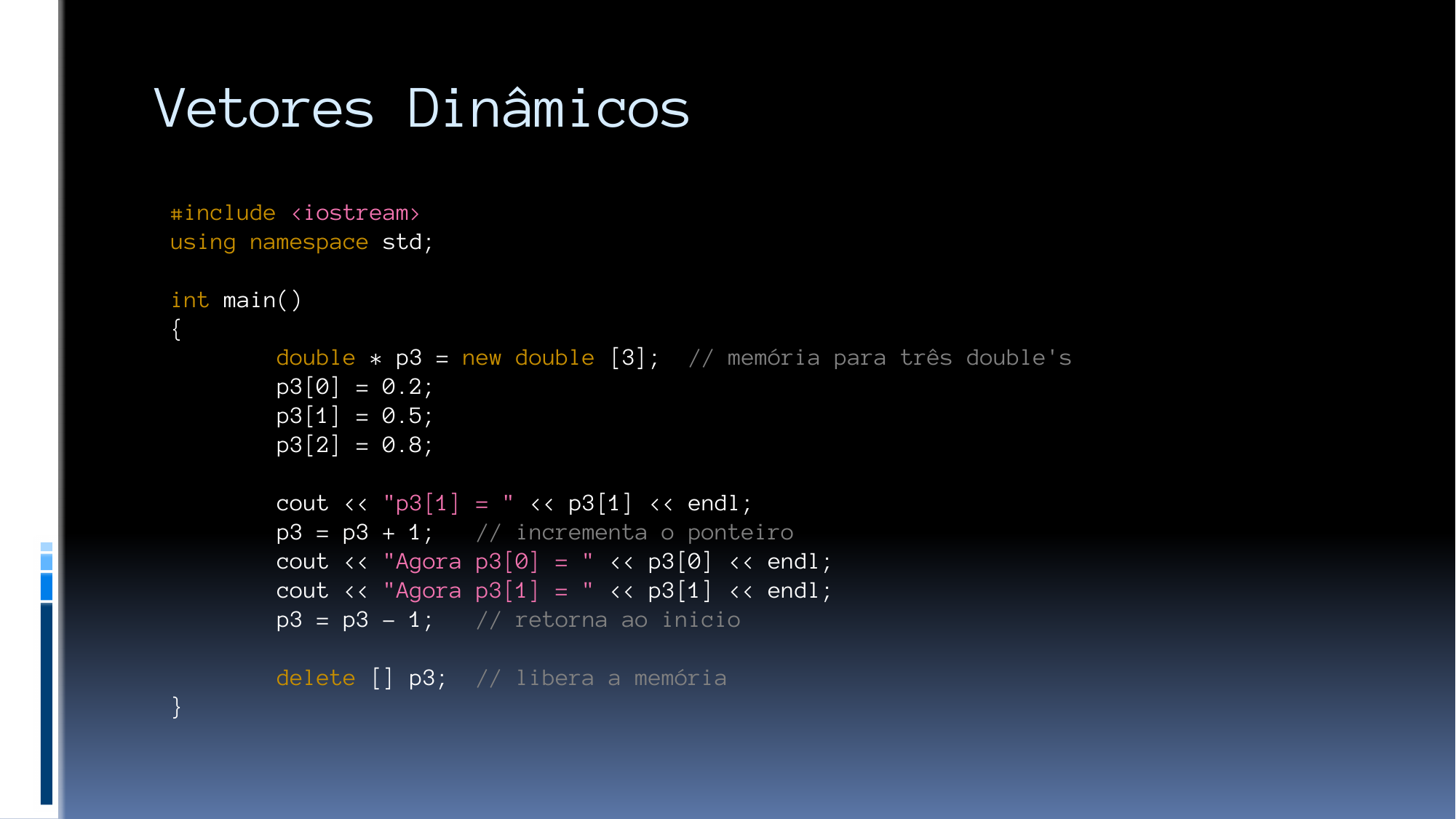

# Vetores Dinâmicos
#include <iostream>
using namespace std;

int main()
{
        double * p3 = new double [3];  // memória para três double's
        p3[0] = 0.2;
        p3[1] = 0.5;
        p3[2] = 0.8;

        cout << "p3[1] = " << p3[1] << endl;
        p3 = p3 + 1;   // incrementa o ponteiro
        cout << "Agora p3[0] = " << p3[0] << endl;
        cout << "Agora p3[1] = " << p3[1] << endl;
        p3 = p3 - 1;   // retorna ao inicio

        delete [] p3;  // libera a memória
}